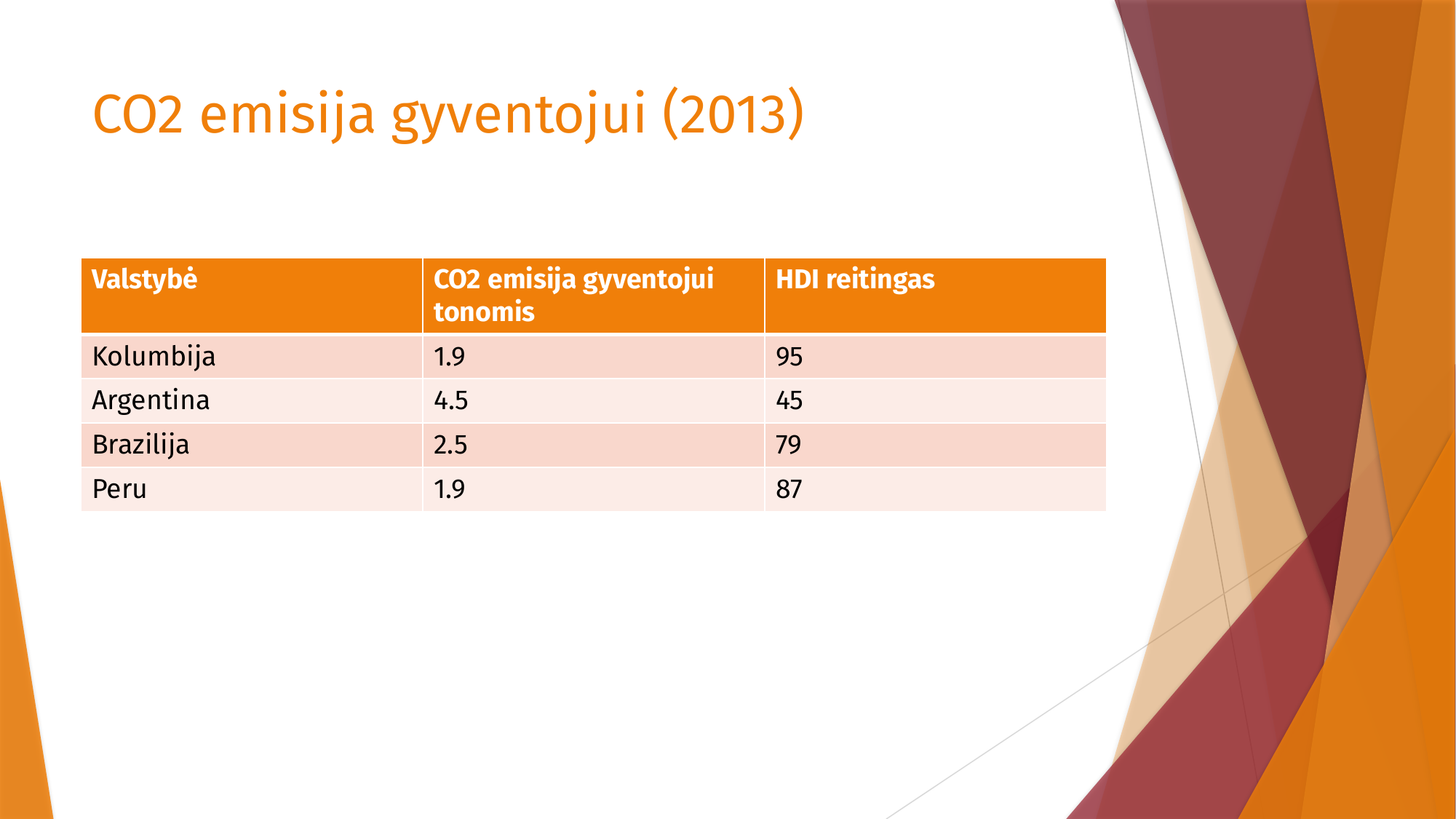

# CO2 emisija gyventojui (2013)
| Valstybė | CO2 emisija gyventojui tonomis | HDI reitingas |
| --- | --- | --- |
| Kolumbija | 1.9 | 95 |
| Argentina | 4.5 | 45 |
| Brazilija | 2.5 | 79 |
| Peru | 1.9 | 87 |